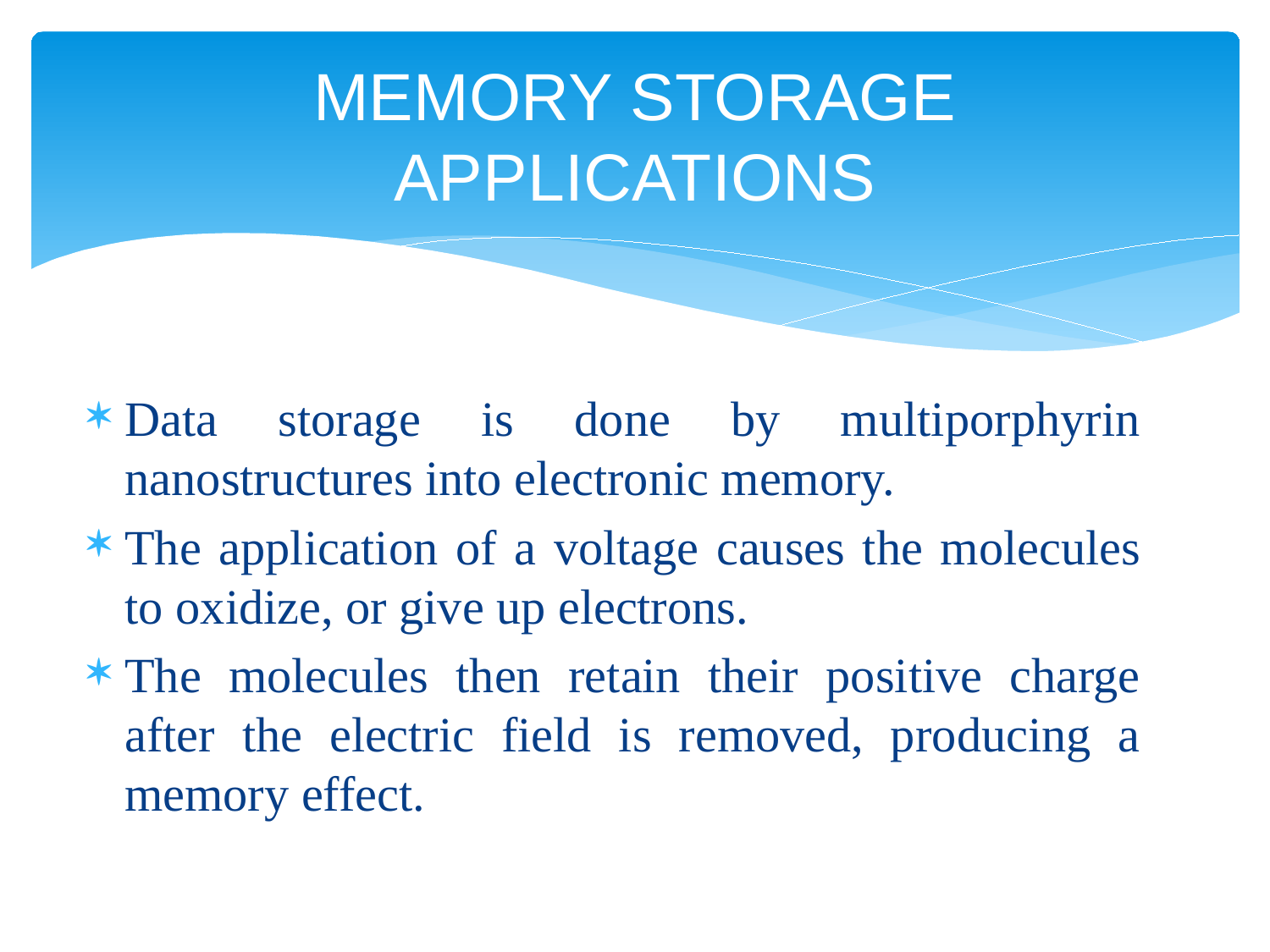

# MEMORY STORAGE APPLICATIONS
Data storage is done by multiporphyrin nanostructures into electronic memory.
The application of a voltage causes the molecules to oxidize, or give up electrons.
The molecules then retain their positive charge after the electric field is removed, producing a memory effect.